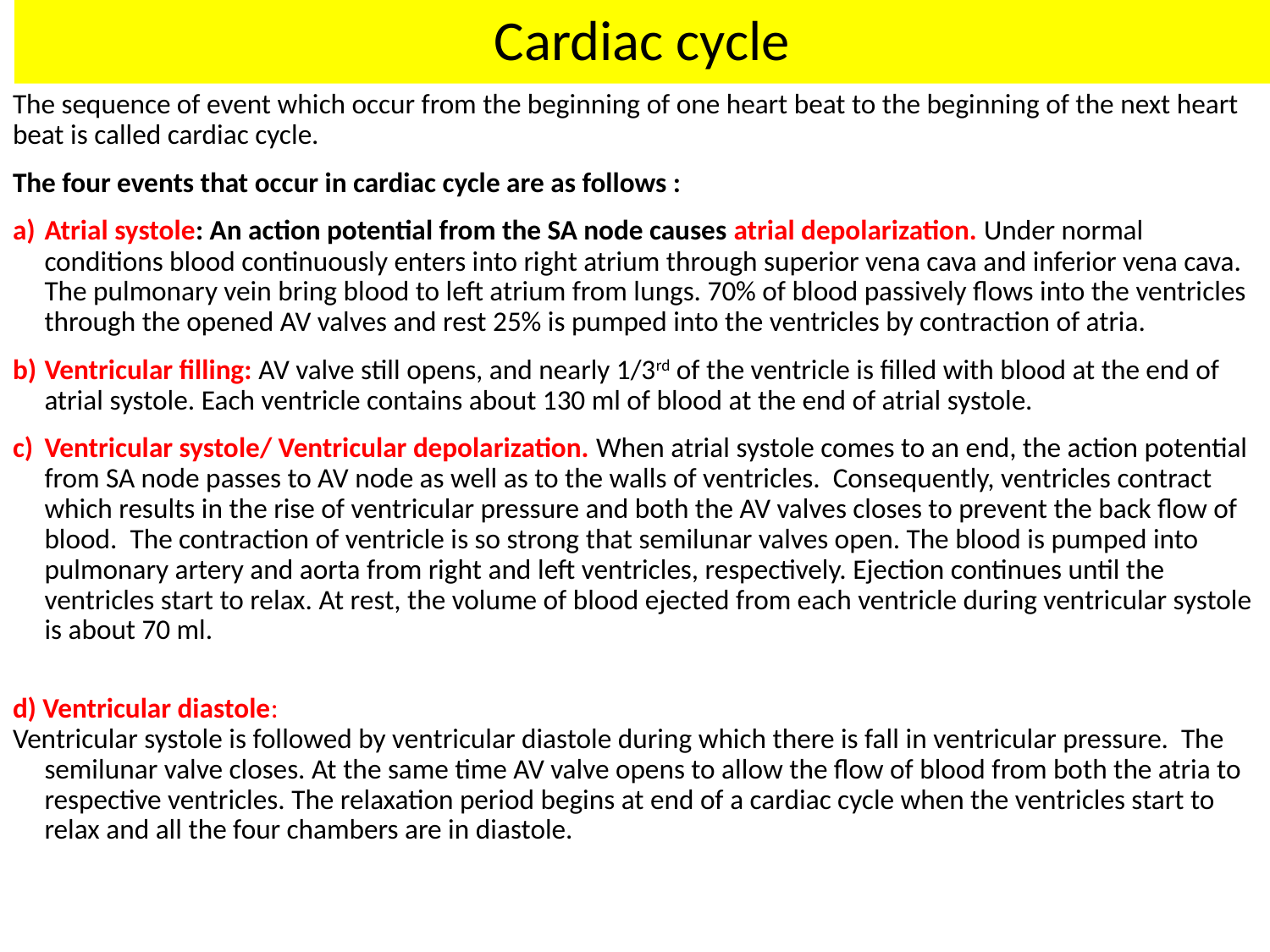

Cardiac cycle
The sequence of event which occur from the beginning of one heart beat to the beginning of the next heart beat is called cardiac cycle.
The four events that occur in cardiac cycle are as follows :
Atrial systole: An action potential from the SA node causes atrial depolarization. Under normal conditions blood continuously enters into right atrium through superior vena cava and inferior vena cava.  The pulmonary vein bring blood to left atrium from lungs. 70% of blood passively flows into the ventricles through the opened AV valves and rest 25% is pumped into the ventricles by contraction of atria.
Ventricular filling: AV valve still opens, and nearly 1/3rd of the ventricle is filled with blood at the end of atrial systole. Each ventricle contains about 130 ml of blood at the end of atrial systole.
Ventricular systole/ Ventricular depolarization. When atrial systole comes to an end, the action potential from SA node passes to AV node as well as to the walls of ventricles.  Consequently, ventricles contract which results in the rise of ventricular pressure and both the AV valves closes to prevent the back flow of blood.  The contraction of ventricle is so strong that semilunar valves open. The blood is pumped into pulmonary artery and aorta from right and left ventricles, respectively. Ejection continues until the ventricles start to relax. At rest, the volume of blood ejected from each ventricle during ventricular systole is about 70 ml.

d) Ventricular diastole:
Ventricular systole is followed by ventricular diastole during which there is fall in ventricular pressure.  The semilunar valve closes. At the same time AV valve opens to allow the flow of blood from both the atria to respective ventricles. The relaxation period begins at end of a cardiac cycle when the ventricles start to relax and all the four chambers are in diastole.